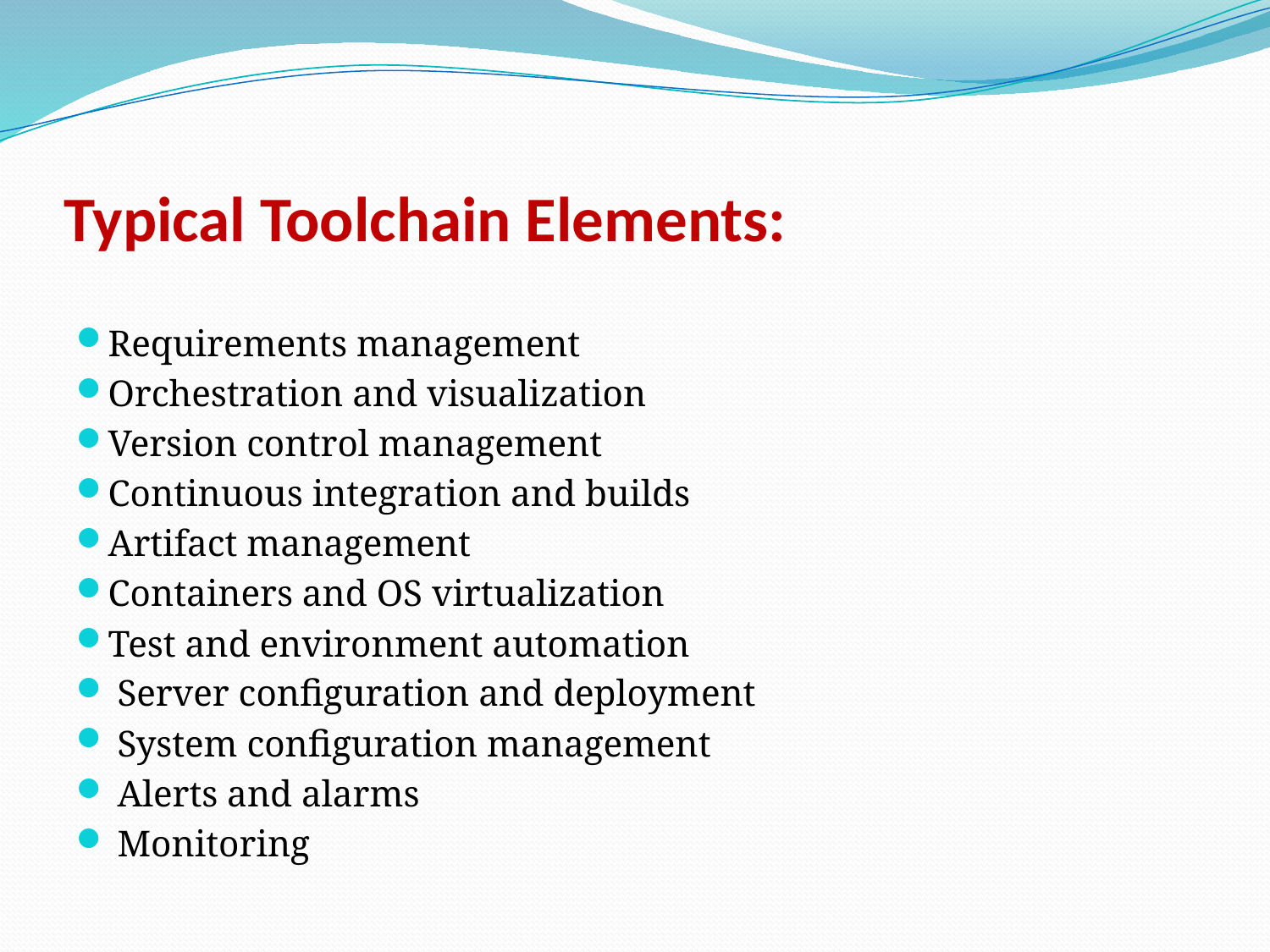

# Typical Toolchain Elements:

Requirements management
Orchestration and visualization
Version control management
Continuous integration and builds
Artifact management
Containers and OS virtualization
Test and environment automation
 Server configuration and deployment
 System configuration management
 Alerts and alarms
 Monitoring